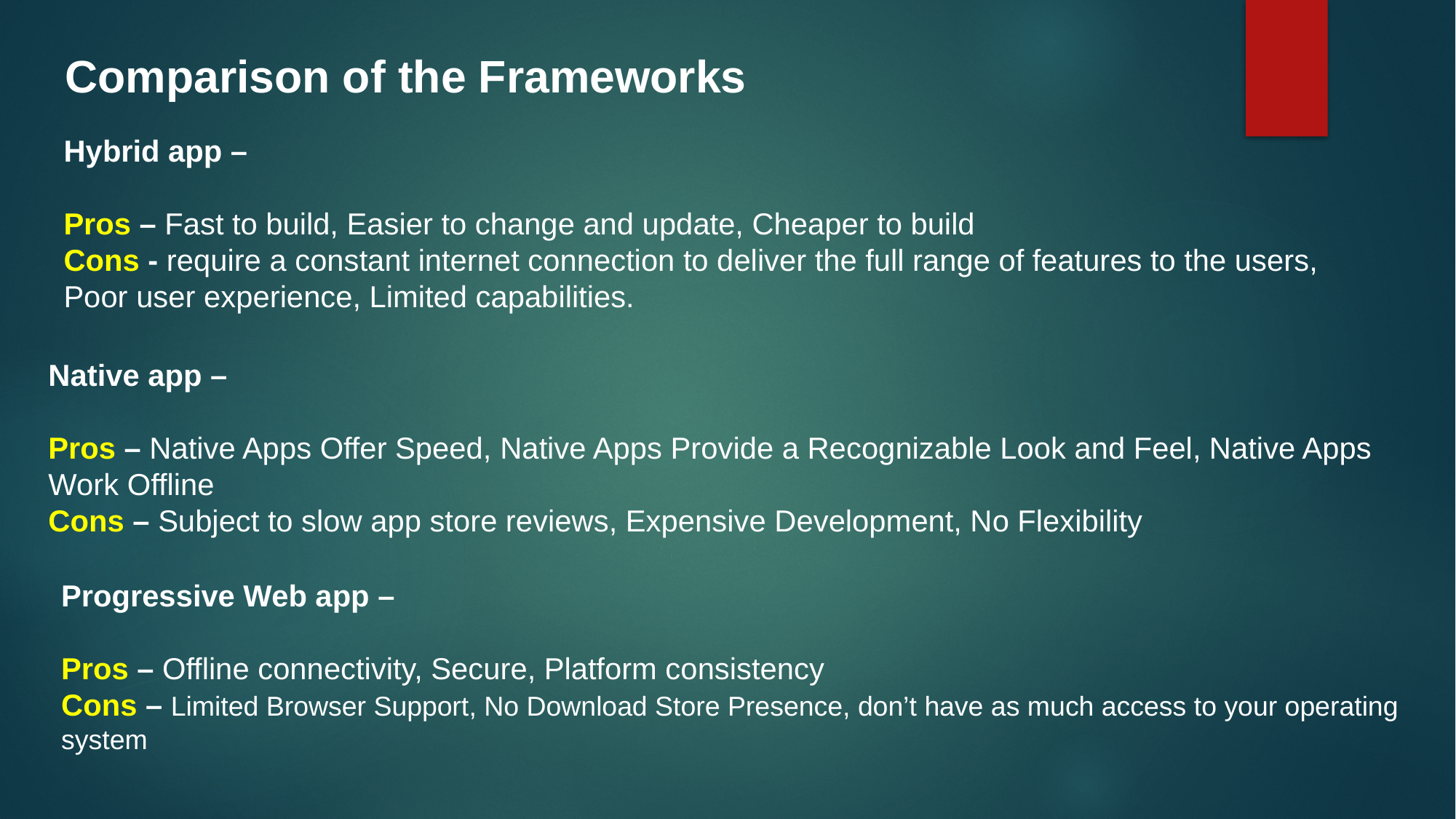

Comparison of the Frameworks
Hybrid app –

Pros – Fast to build, Easier to change and update, Cheaper to build
Cons - require a constant internet connection to deliver the full range of features to the users,
Poor user experience, Limited capabilities.
Native app –

Pros – Native Apps Offer Speed, Native Apps Provide a Recognizable Look and Feel, Native Apps
Work Offline
Cons – Subject to slow app store reviews, Expensive Development, No Flexibility
Progressive Web app –

Pros – Offline connectivity, Secure, Platform consistency
Cons – Limited Browser Support, No Download Store Presence, don’t have as much access to your operating
system